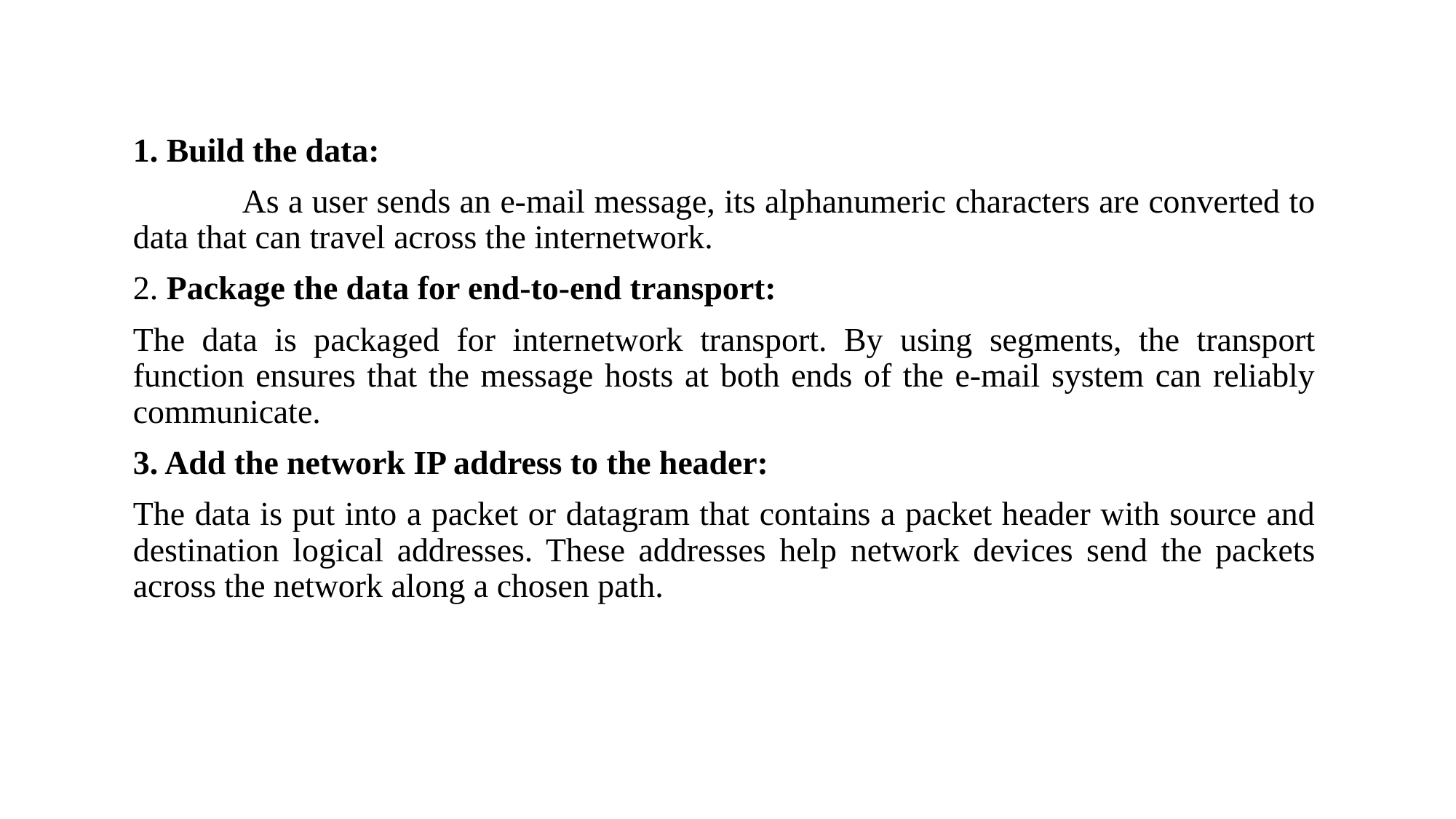

#
1. Build the data:
	As a user sends an e-mail message, its alphanumeric characters are converted to data that can travel across the internetwork.
2. Package the data for end-to-end transport:
The data is packaged for internetwork transport. By using segments, the transport function ensures that the message hosts at both ends of the e-mail system can reliably communicate.
3. Add the network IP address to the header:
The data is put into a packet or datagram that contains a packet header with source and destination logical addresses. These addresses help network devices send the packets across the network along a chosen path.